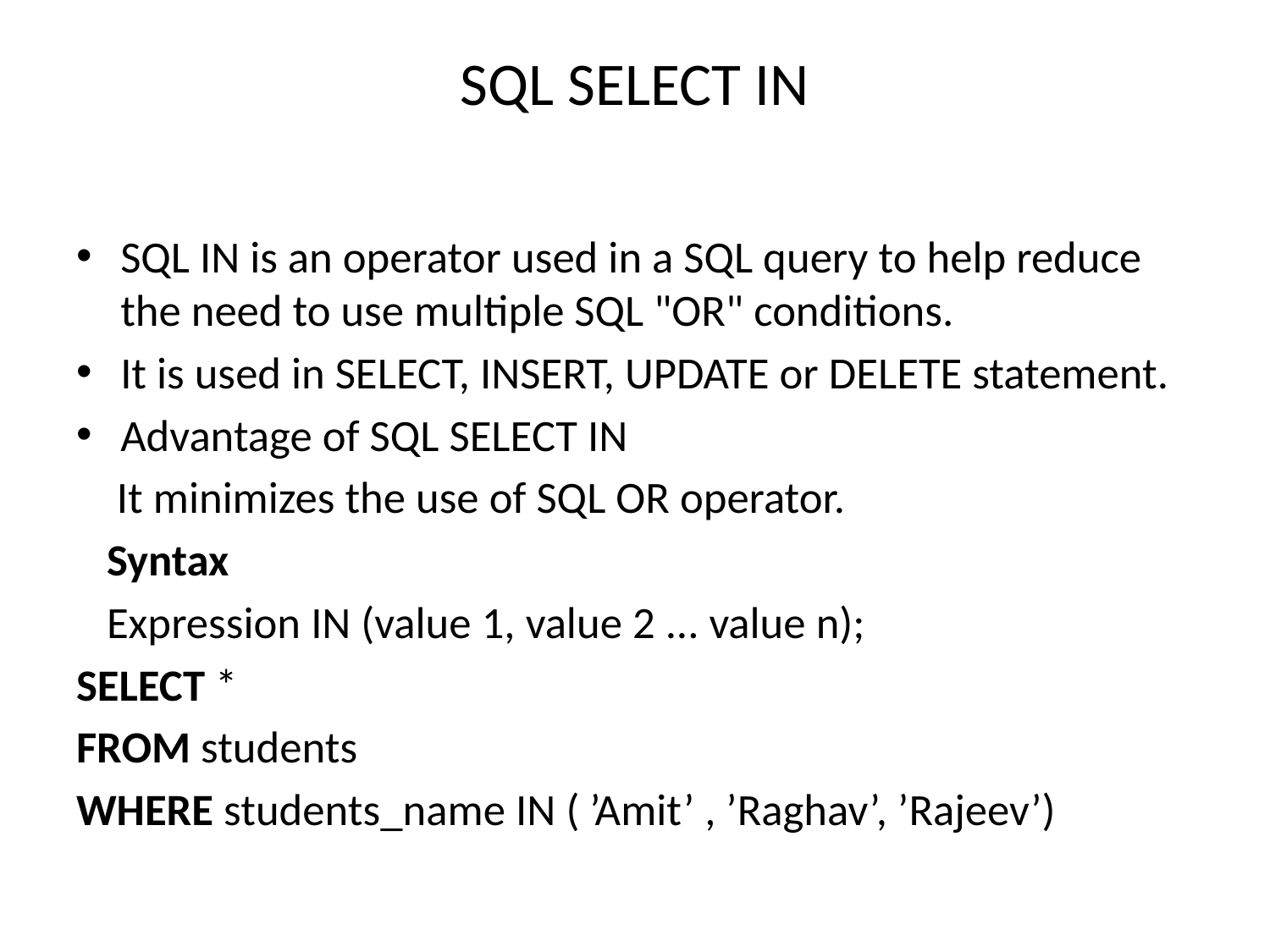

# SQL SELECT IN
SQL IN is an operator used in a SQL query to help reduce the need to use multiple SQL "OR" conditions.
It is used in SELECT, INSERT, UPDATE or DELETE statement.
Advantage of SQL SELECT IN
    It minimizes the use of SQL OR operator.
   Syntax
   Expression IN (value 1, value 2 ... value n);
SELECT *
FROM students
WHERE students_name IN ( ’Amit’ , ’Raghav’, ’Rajeev’)